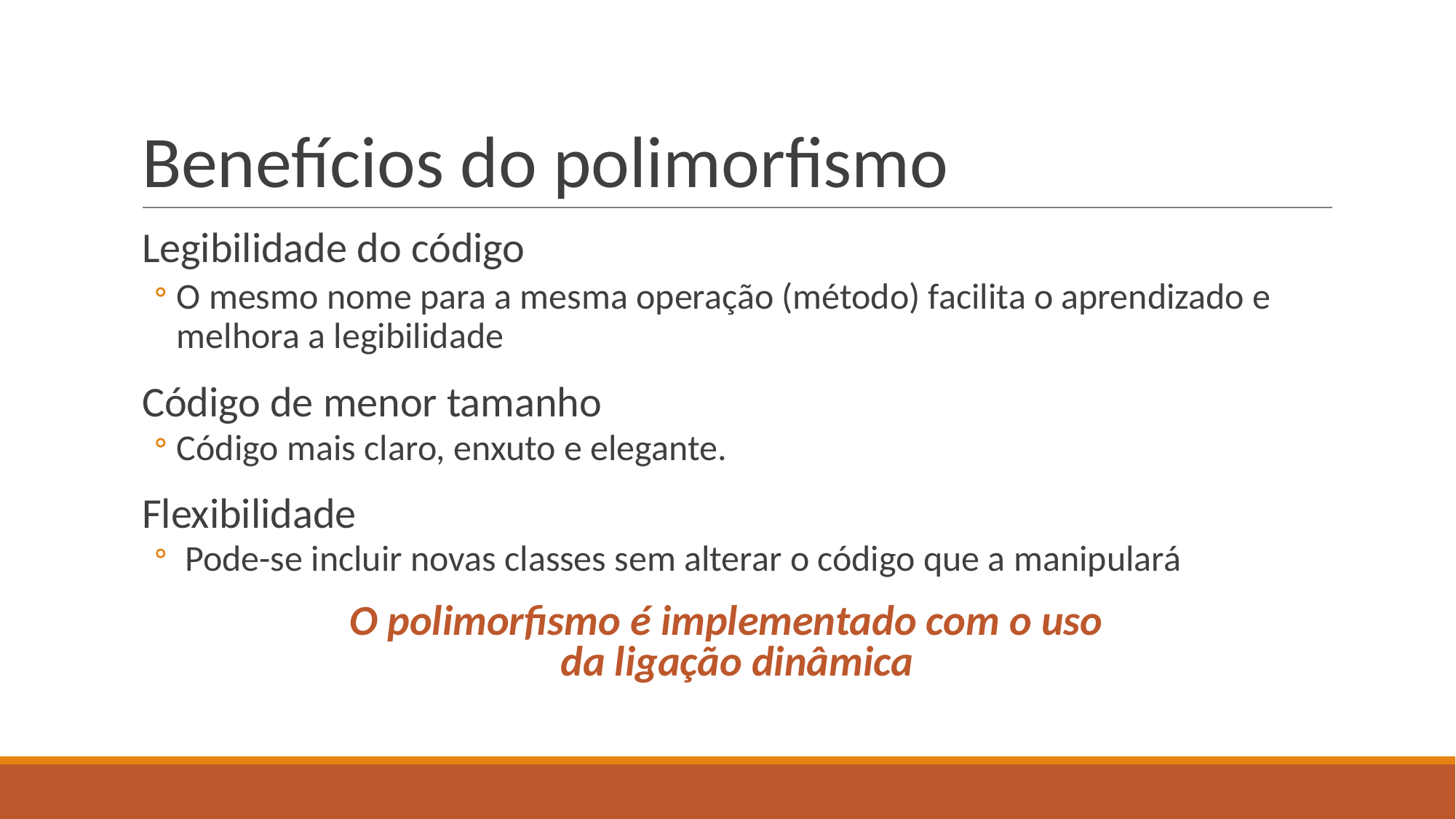

# Benefícios do polimorfismo
Legibilidade do código
O mesmo nome para a mesma operação (método) facilita o aprendizado e melhora a legibilidade
Código de menor tamanho
Código mais claro, enxuto e elegante.
Flexibilidade
 Pode-se incluir novas classes sem alterar o código que a manipulará
O polimorfismo é implementado com o uso
da ligação dinâmica